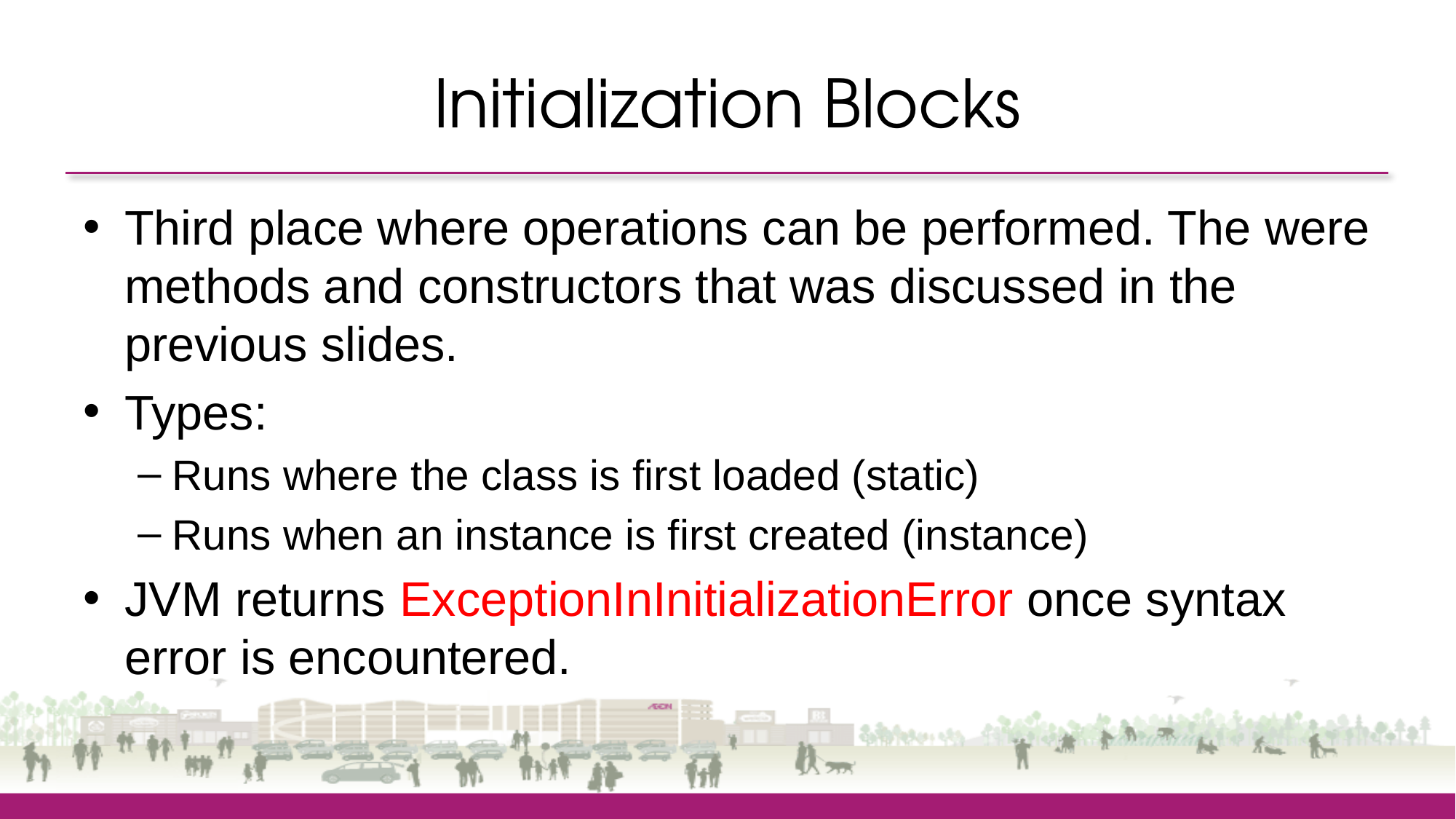

# Initialization Blocks
Third place where operations can be performed. The were methods and constructors that was discussed in the previous slides.
Types:
Runs where the class is first loaded (static)
Runs when an instance is first created (instance)
JVM returns ExceptionInInitializationError once syntax error is encountered.